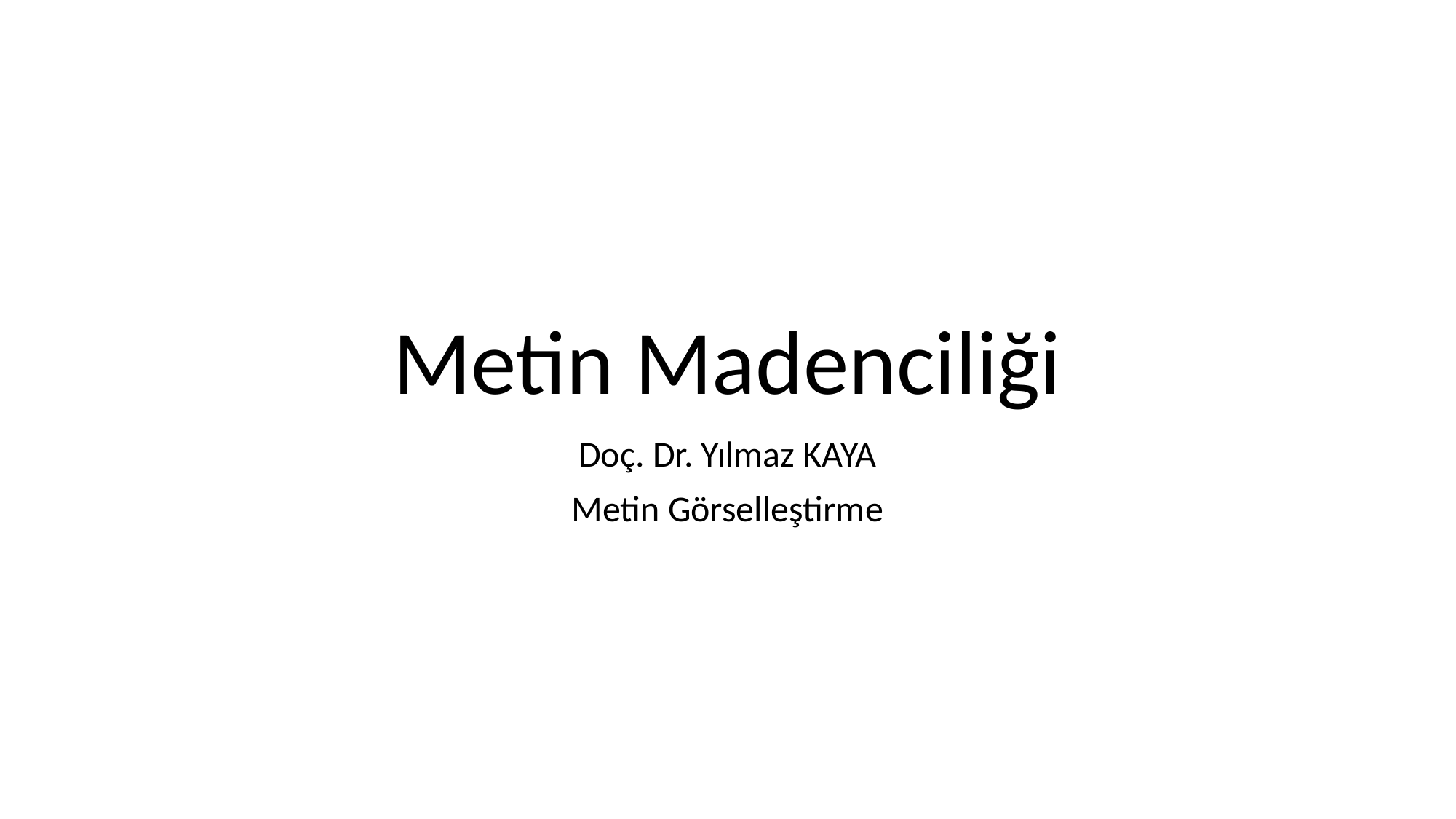

# Metin Madenciliği
Doç. Dr. Yılmaz KAYA
Metin Görselleştirme